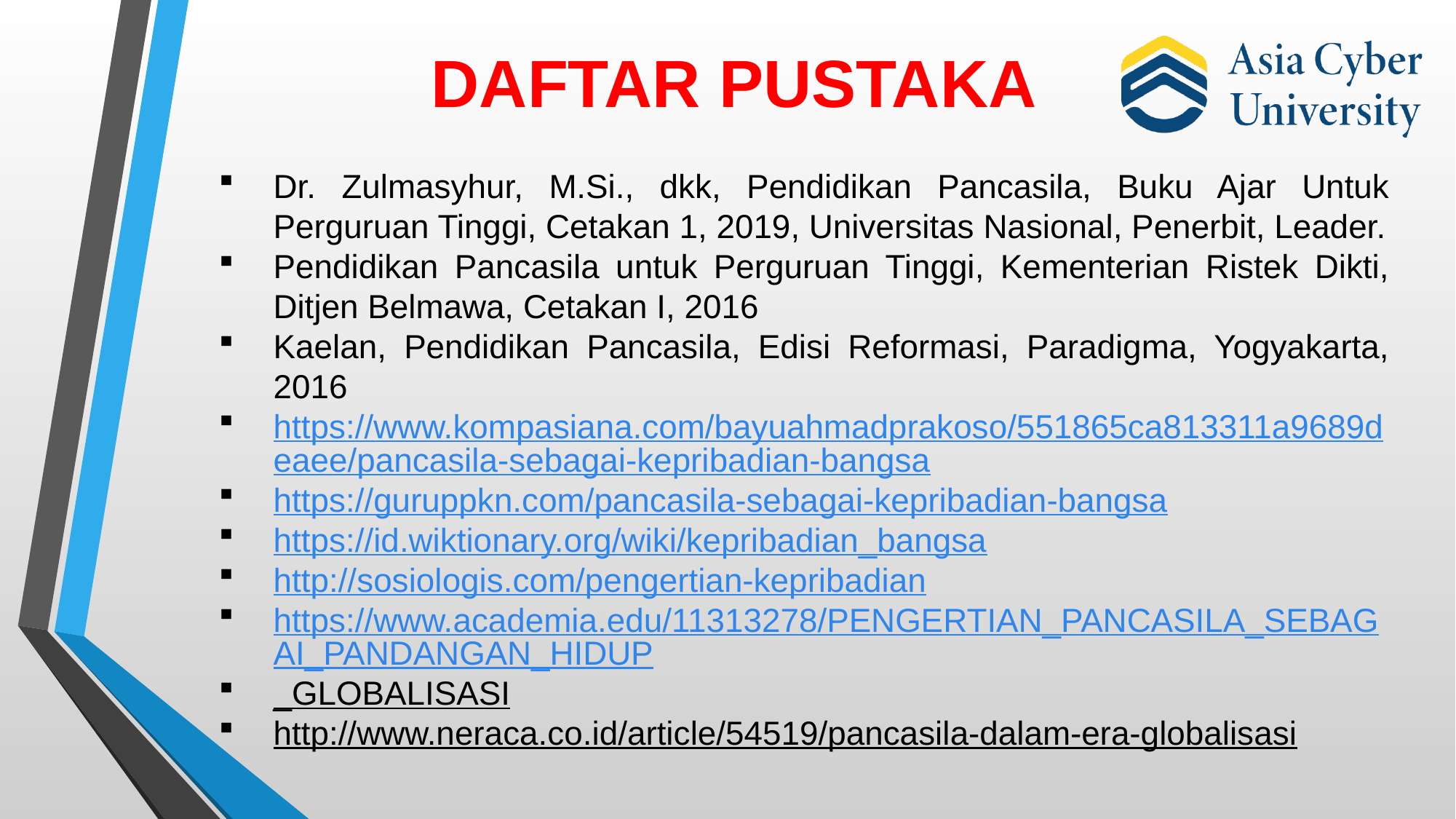

Daftar Pustaka
Dr. Zulmasyhur, M.Si., dkk, Pendidikan Pancasila, Buku Ajar Untuk Perguruan Tinggi, Cetakan 1, 2019, Universitas Nasional, Penerbit, Leader.
Pendidikan Pancasila untuk Perguruan Tinggi, Kementerian Ristek Dikti, Ditjen Belmawa, Cetakan I, 2016
Kaelan, Pendidikan Pancasila, Edisi Reformasi, Paradigma, Yogyakarta, 2016
https://www.kompasiana.com/bayuahmadprakoso/551865ca813311a9689deaee/pancasila-sebagai-kepribadian-bangsa
https://guruppkn.com/pancasila-sebagai-kepribadian-bangsa
https://id.wiktionary.org/wiki/kepribadian_bangsa
http://sosiologis.com/pengertian-kepribadian
https://www.academia.edu/11313278/PENGERTIAN_PANCASILA_SEBAGAI_PANDANGAN_HIDUP
_GLOBALISASI
http://www.neraca.co.id/article/54519/pancasila-dalam-era-globalisasi